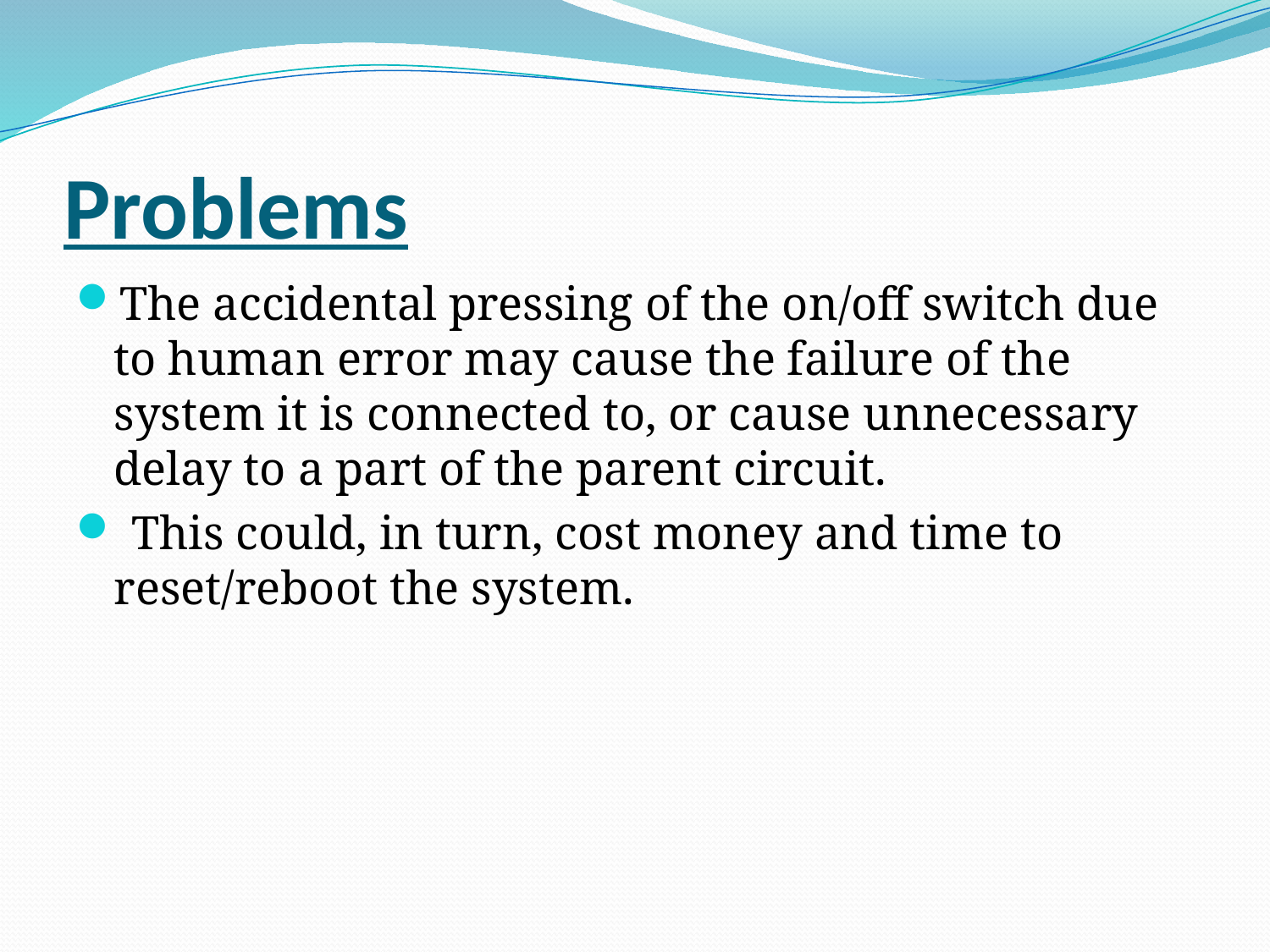

# Problems
The accidental pressing of the on/off switch due to human error may cause the failure of the system it is connected to, or cause unnecessary delay to a part of the parent circuit.
 This could, in turn, cost money and time to reset/reboot the system.